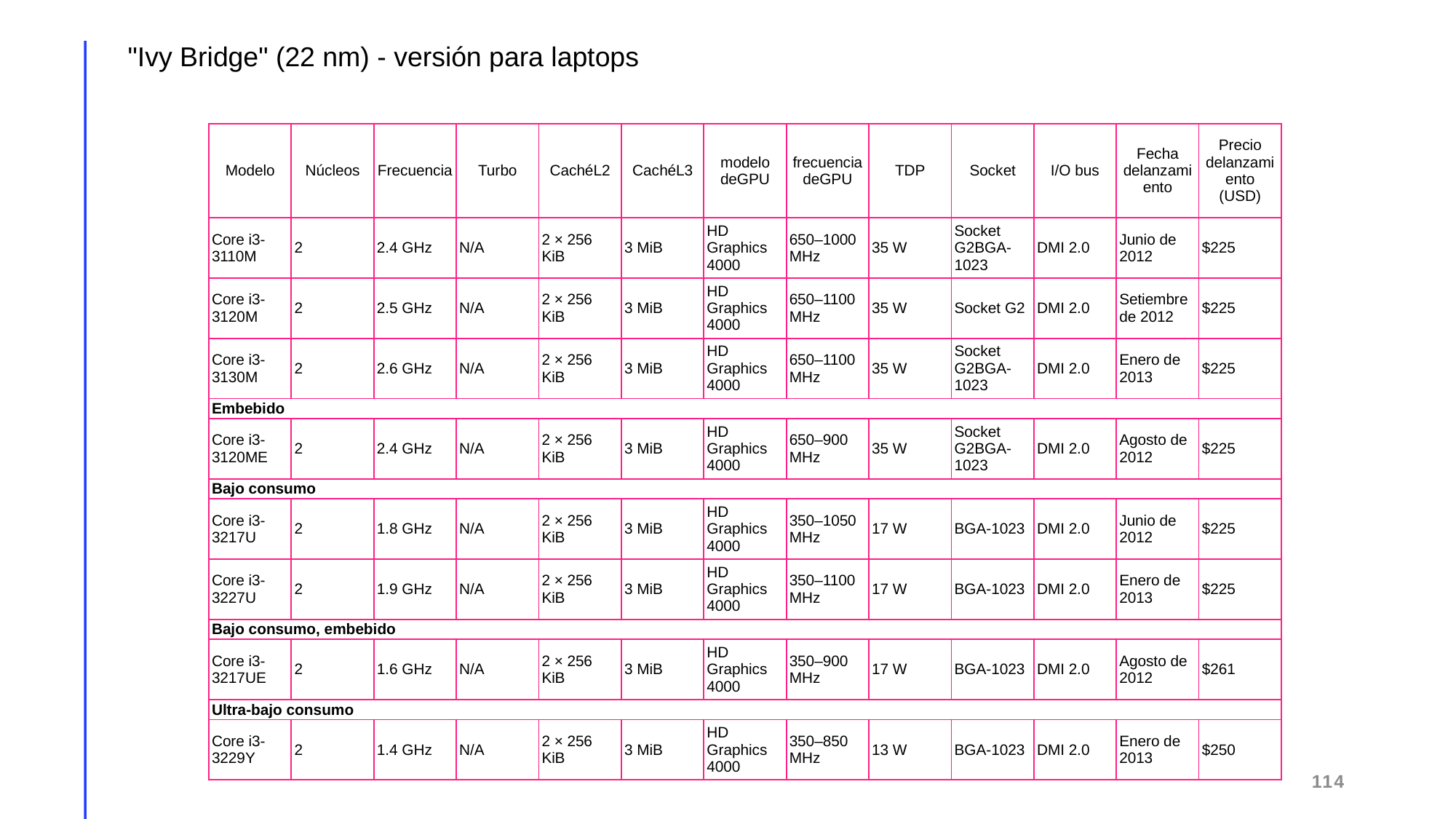

"Ivy Bridge" (22 nm) - versión para laptops
| Modelo | Núcleos | Frecuencia | Turbo | CachéL2 | CachéL3 | modelo deGPU | frecuencia deGPU | TDP | Socket | I/O bus | Fecha delanzamiento | Precio delanzamiento (USD) |
| --- | --- | --- | --- | --- | --- | --- | --- | --- | --- | --- | --- | --- |
| Core i3-3110M | 2 | 2.4 GHz | N/A | 2 × 256 KiB | 3 MiB | HD Graphics 4000 | 650–1000 MHz | 35 W | Socket G2BGA-1023 | DMI 2.0 | Junio de 2012 | $225 |
| Core i3-3120M | 2 | 2.5 GHz | N/A | 2 × 256 KiB | 3 MiB | HD Graphics 4000 | 650–1100 MHz | 35 W | Socket G2 | DMI 2.0 | Setiembre de 2012 | $225 |
| Core i3-3130M | 2 | 2.6 GHz | N/A | 2 × 256 KiB | 3 MiB | HD Graphics 4000 | 650–1100 MHz | 35 W | Socket G2BGA-1023 | DMI 2.0 | Enero de 2013 | $225 |
| Embebido |  |  |  |  |  |  |  |  |  |  |  |  |
| Core i3-3120ME | 2 | 2.4 GHz | N/A | 2 × 256 KiB | 3 MiB | HD Graphics 4000 | 650–900 MHz | 35 W | Socket G2BGA-1023 | DMI 2.0 | Agosto de 2012 | $225 |
| Bajo consumo |  |  |  |  |  |  |  |  |  |  |  |  |
| Core i3-3217U | 2 | 1.8 GHz | N/A | 2 × 256 KiB | 3 MiB | HD Graphics 4000 | 350–1050 MHz | 17 W | BGA-1023 | DMI 2.0 | Junio de 2012 | $225 |
| Core i3-3227U | 2 | 1.9 GHz | N/A | 2 × 256 KiB | 3 MiB | HD Graphics 4000 | 350–1100 MHz | 17 W | BGA-1023 | DMI 2.0 | Enero de 2013 | $225 |
| Bajo consumo, embebido |  |  |  |  |  |  |  |  |  |  |  |  |
| Core i3-3217UE | 2 | 1.6 GHz | N/A | 2 × 256 KiB | 3 MiB | HD Graphics 4000 | 350–900 MHz | 17 W | BGA-1023 | DMI 2.0 | Agosto de 2012 | $261 |
| Ultra-bajo consumo |  |  |  |  |  |  |  |  |  |  |  |  |
| Core i3-3229Y | 2 | 1.4 GHz | N/A | 2 × 256 KiB | 3 MiB | HD Graphics 4000 | 350–850 MHz | 13 W | BGA-1023 | DMI 2.0 | Enero de 2013 | $250 |
114